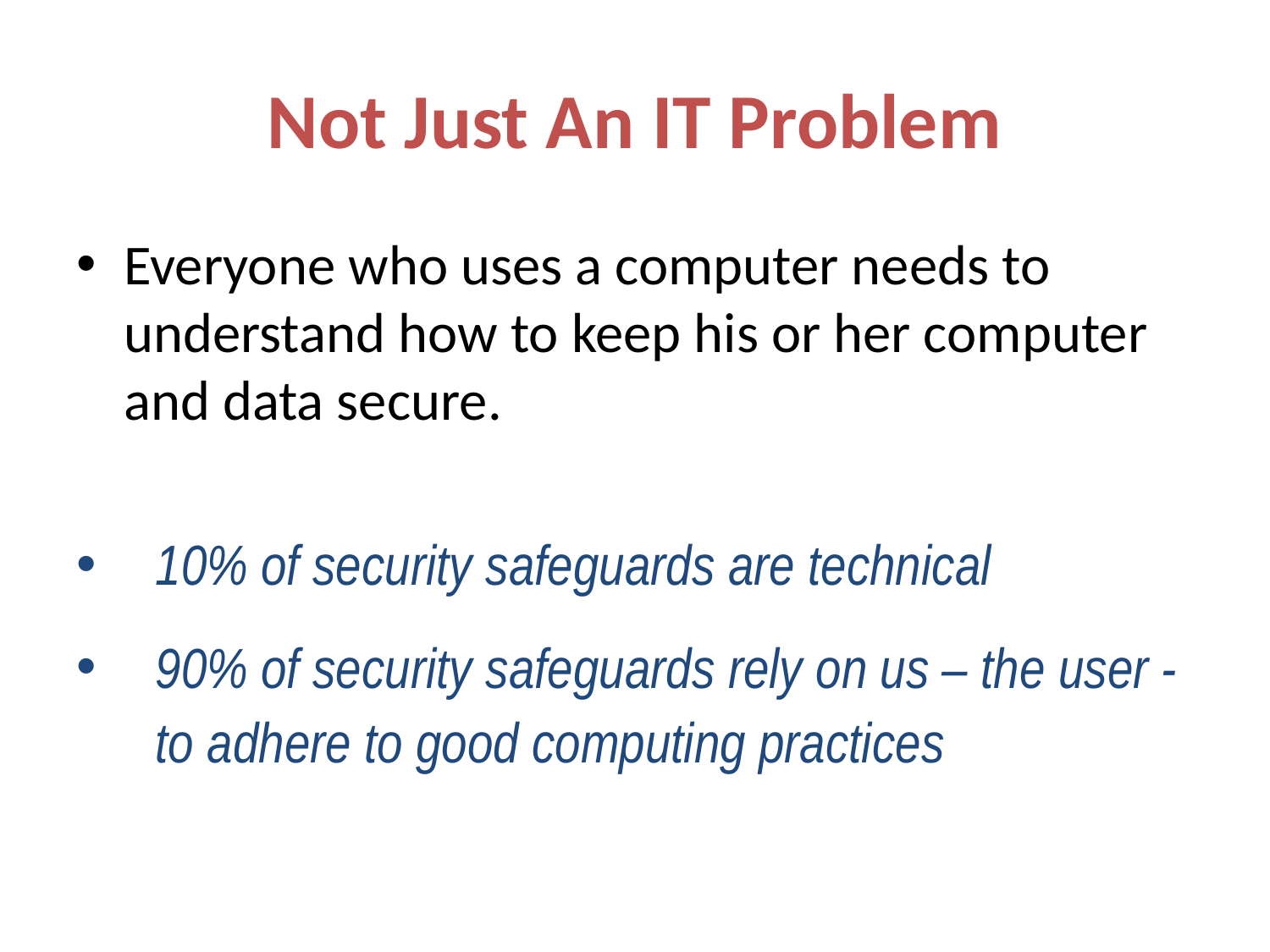

# Not Just An IT Problem
Everyone who uses a computer needs to understand how to keep his or her computer and data secure.

10% of security safeguards are technical
90% of security safeguards rely on us – the user - to adhere to good computing practices